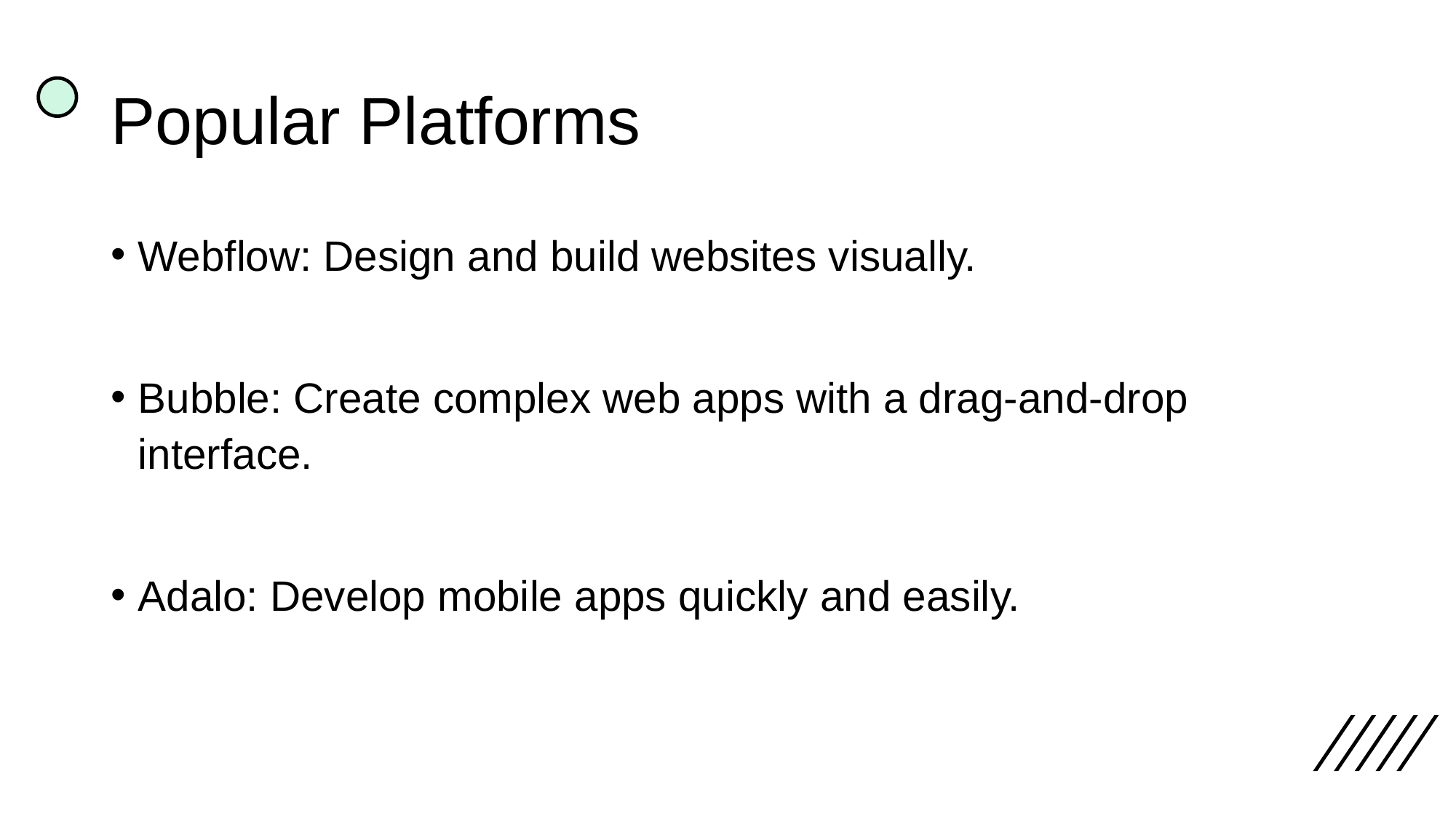

# Popular Platforms
Webflow: Design and build websites visually.

Bubble: Create complex web apps with a drag-and-drop interface.

Adalo: Develop mobile apps quickly and easily.